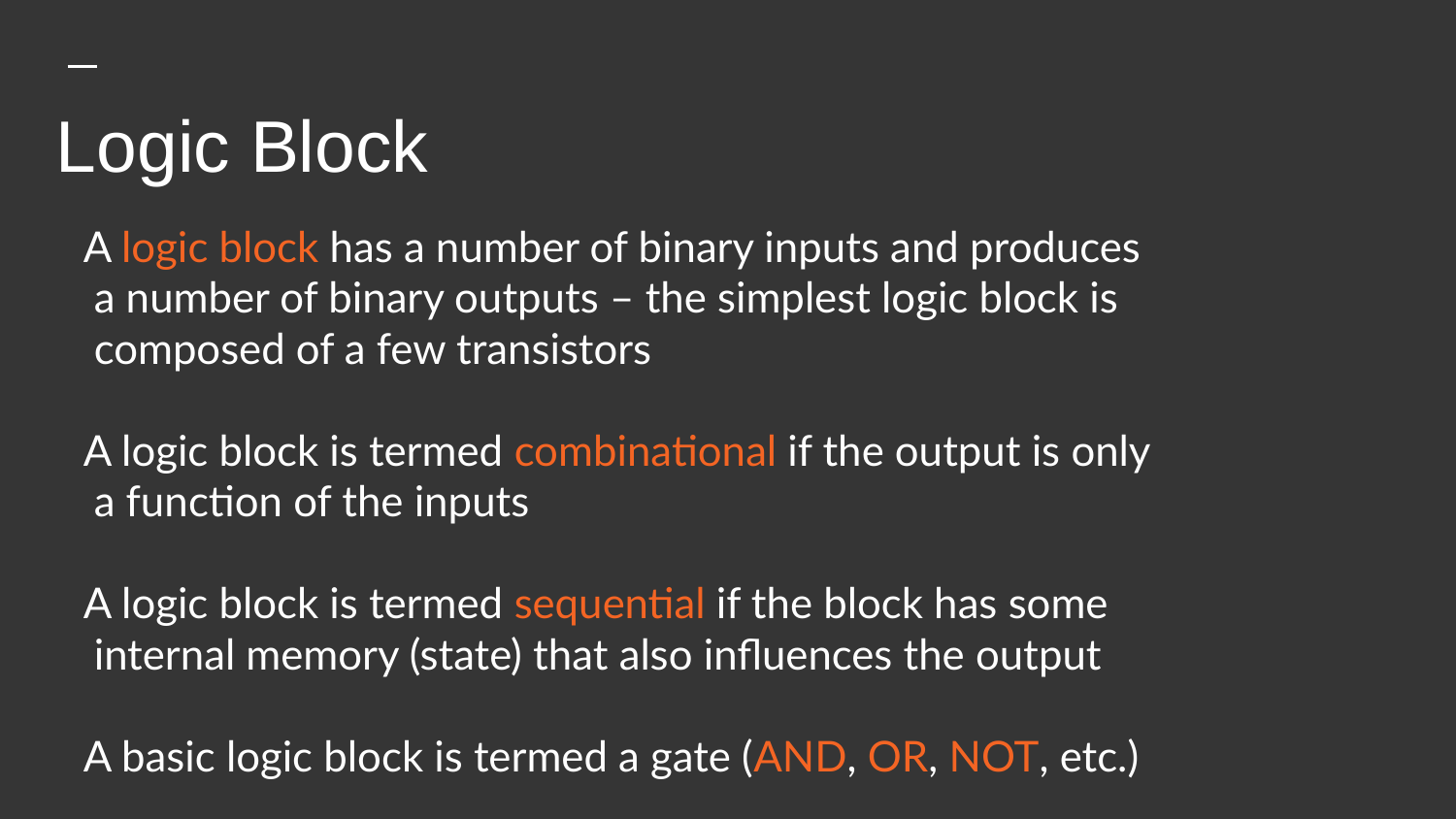

# Logic Block
 A logic block has a number of binary inputs and produces
  a number of binary outputs – the simplest logic block is
  composed of a few transistors

 A logic block is termed combinational if the output is only
  a function of the inputs

 A logic block is termed sequential if the block has some
  internal memory (state) that also influences the output

 A basic logic block is termed a gate (AND, OR, NOT, etc.)